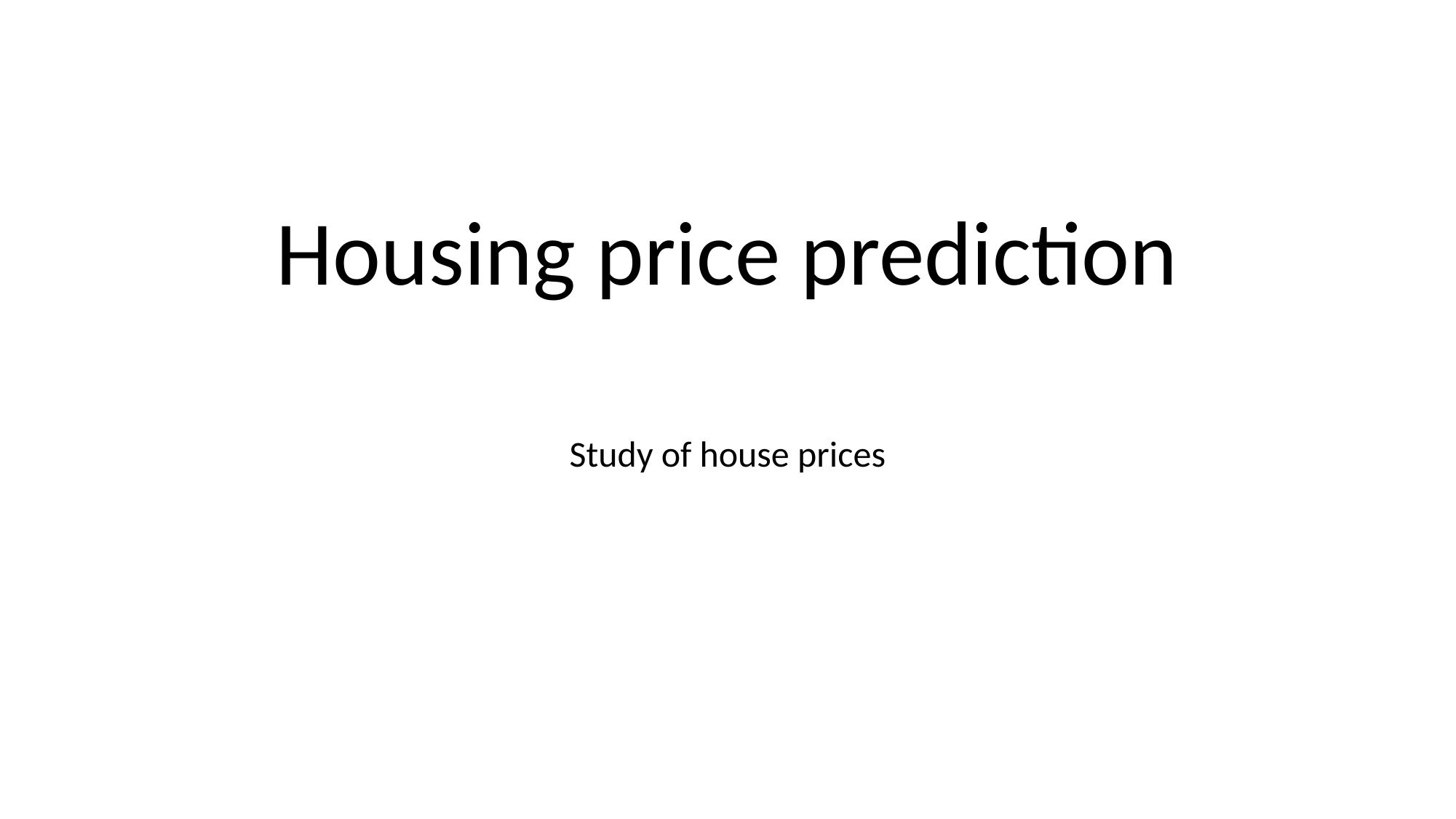

# Housing price prediction
Study of house prices